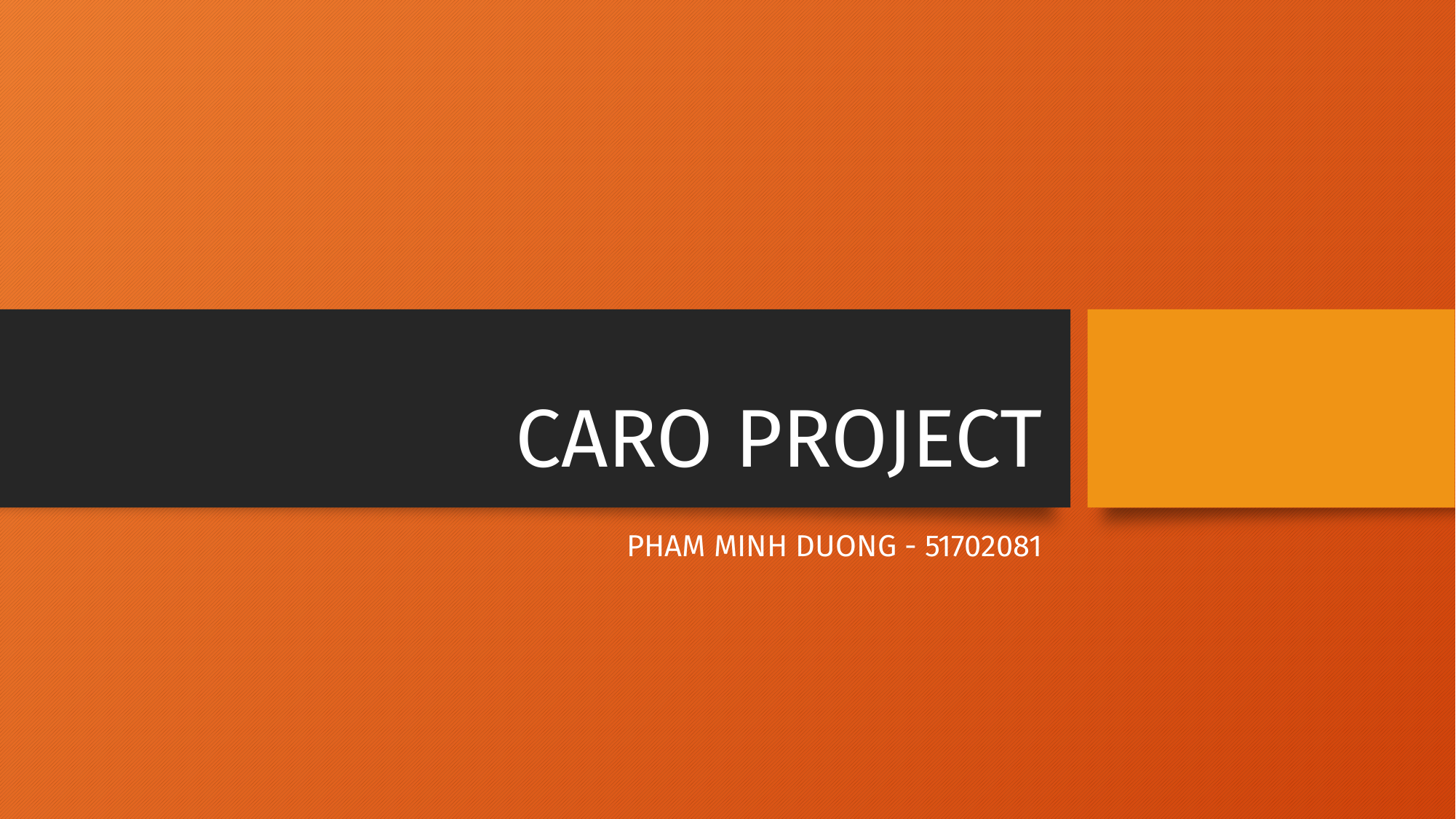

# CARO PROJECT
PHAM MINH DUONG - 51702081